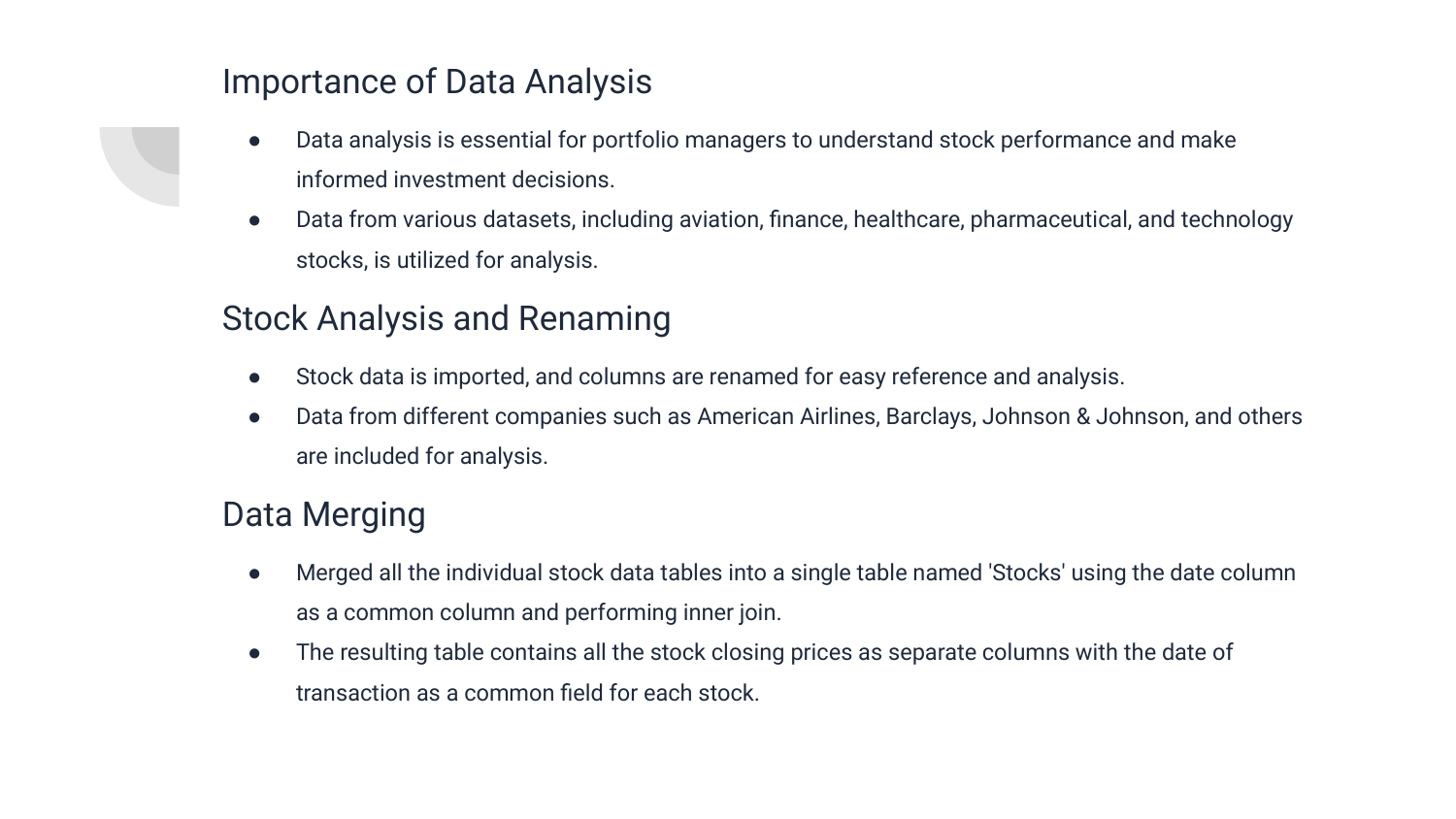

Importance of Data Analysis
Data analysis is essential for portfolio managers to understand stock performance and make informed investment decisions.
Data from various datasets, including aviation, finance, healthcare, pharmaceutical, and technology stocks, is utilized for analysis.
Stock Analysis and Renaming
Stock data is imported, and columns are renamed for easy reference and analysis.
Data from different companies such as American Airlines, Barclays, Johnson & Johnson, and others are included for analysis.
Data Merging
Merged all the individual stock data tables into a single table named 'Stocks' using the date column as a common column and performing inner join.
The resulting table contains all the stock closing prices as separate columns with the date of transaction as a common field for each stock.